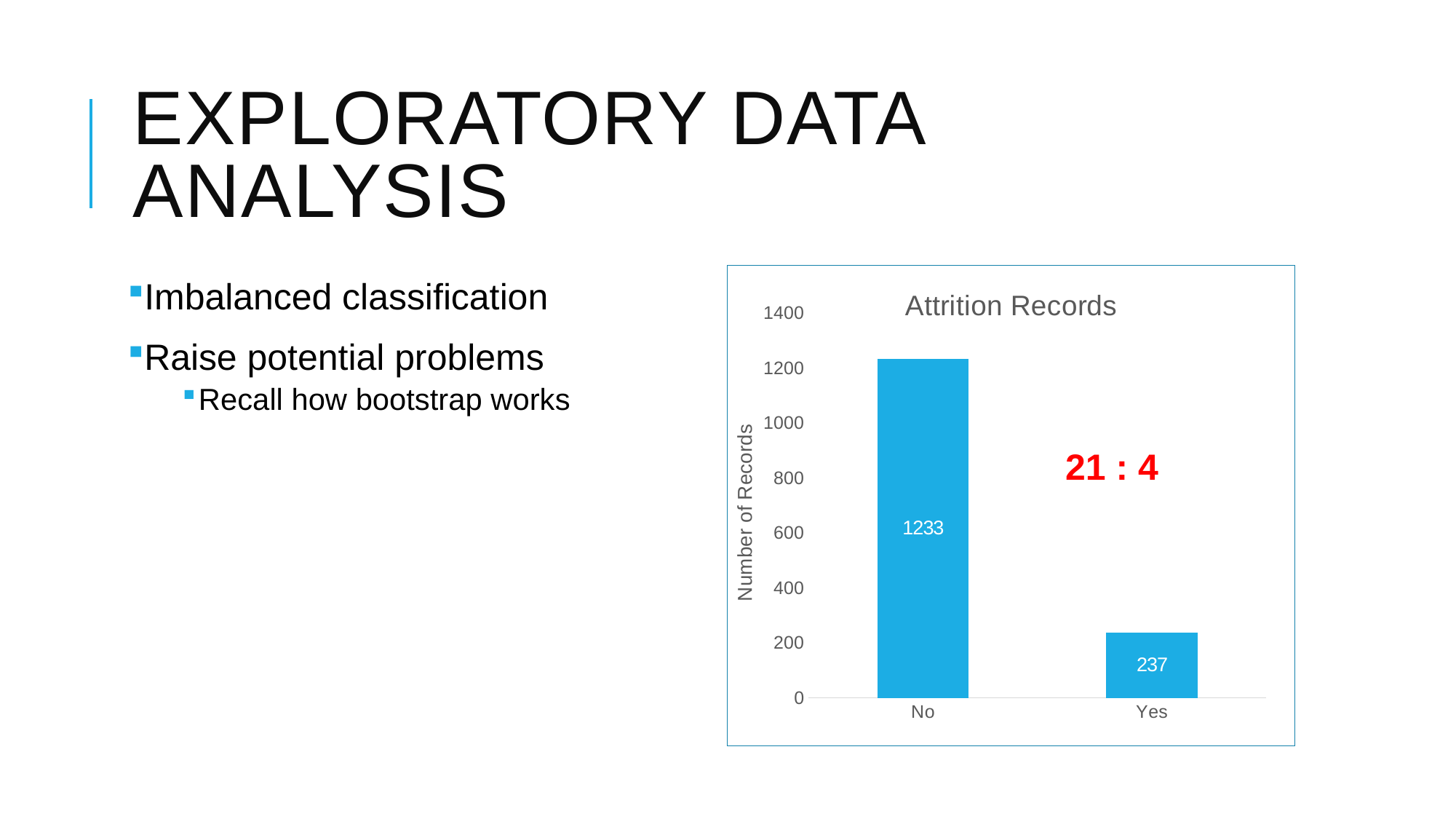

# Exploratory data analysis

### Chart: Attrition Records

| Category | Series 1 |
|---|---|
| No | 1233.0 |
| Yes | 237.0 |
Imbalanced classification
Raise potential problems
Recall how bootstrap works
21 : 4